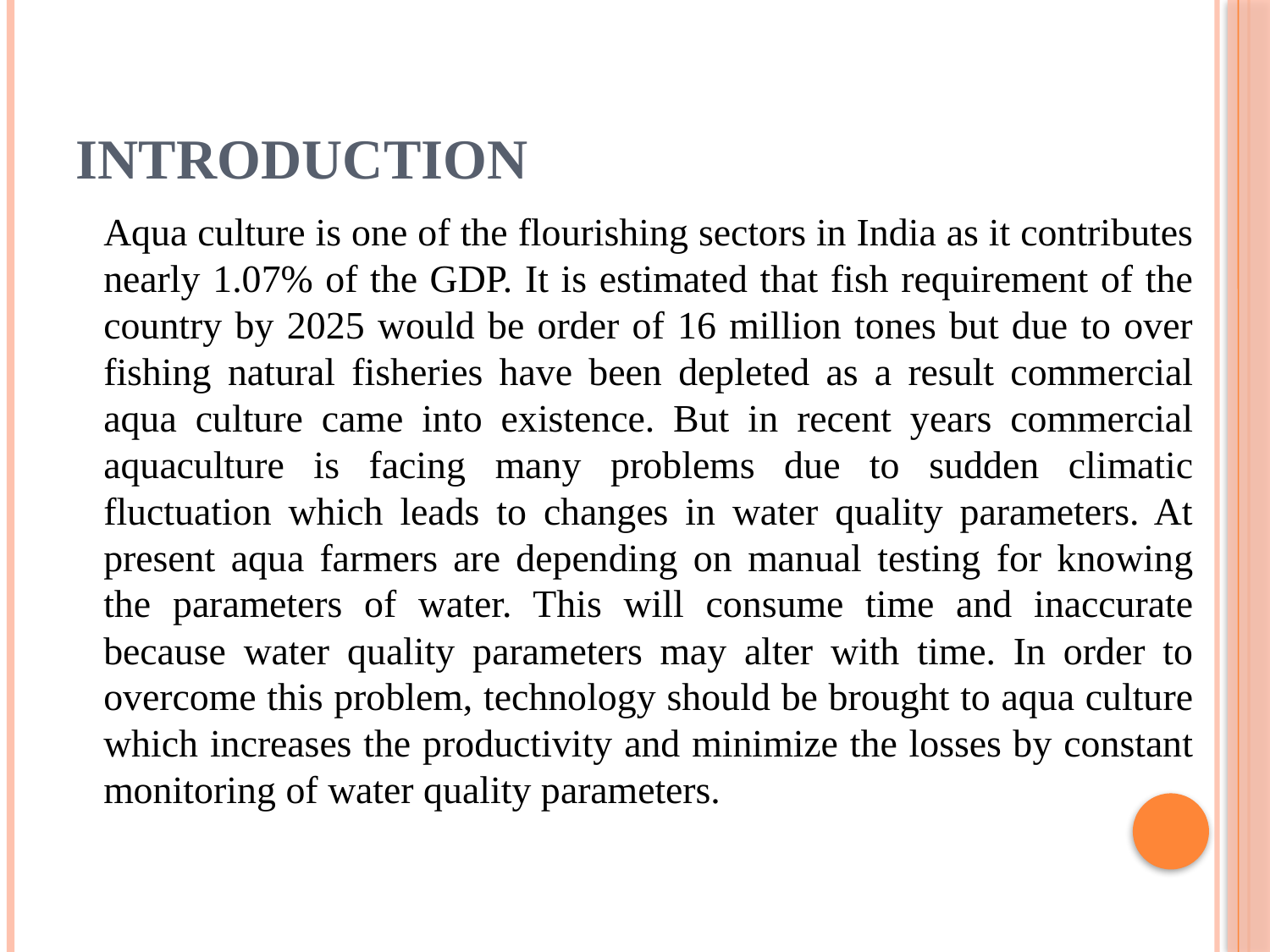

# INTRODUCTION
	Aqua culture is one of the flourishing sectors in India as it contributes nearly 1.07% of the GDP. It is estimated that fish requirement of the country by 2025 would be order of 16 million tones but due to over fishing natural fisheries have been depleted as a result commercial aqua culture came into existence. But in recent years commercial aquaculture is facing many problems due to sudden climatic fluctuation which leads to changes in water quality parameters. At present aqua farmers are depending on manual testing for knowing the parameters of water. This will consume time and inaccurate because water quality parameters may alter with time. In order to overcome this problem, technology should be brought to aqua culture which increases the productivity and minimize the losses by constant monitoring of water quality parameters.